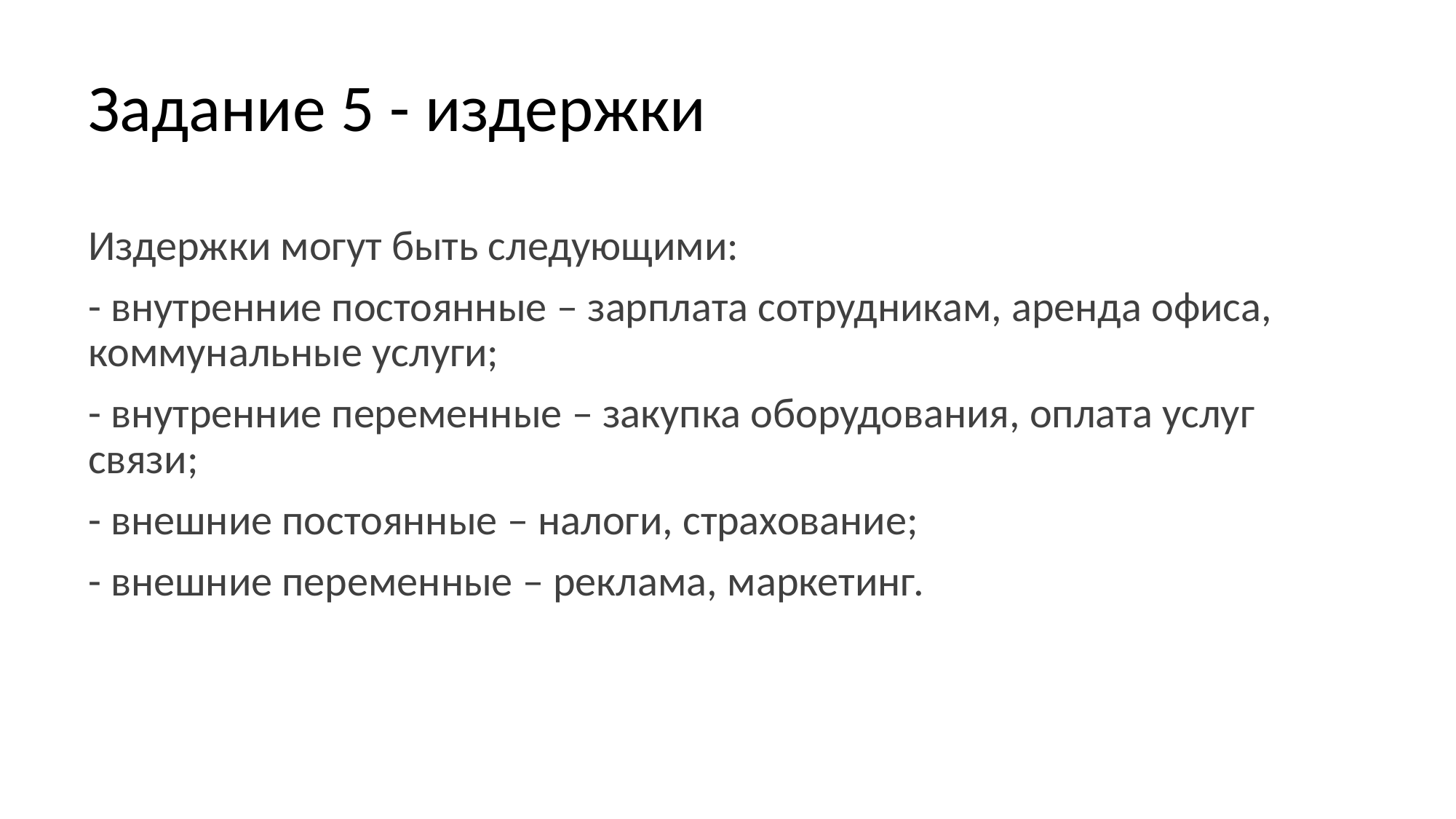

# Задание 5 - издержки
Издержки могут быть следующими:
- внутренние постоянные – зарплата сотрудникам, аренда офиса, коммунальные услуги;
- внутренние переменные – закупка оборудования, оплата услуг связи;
- внешние постоянные – налоги, страхование;
- внешние переменные – реклама, маркетинг.